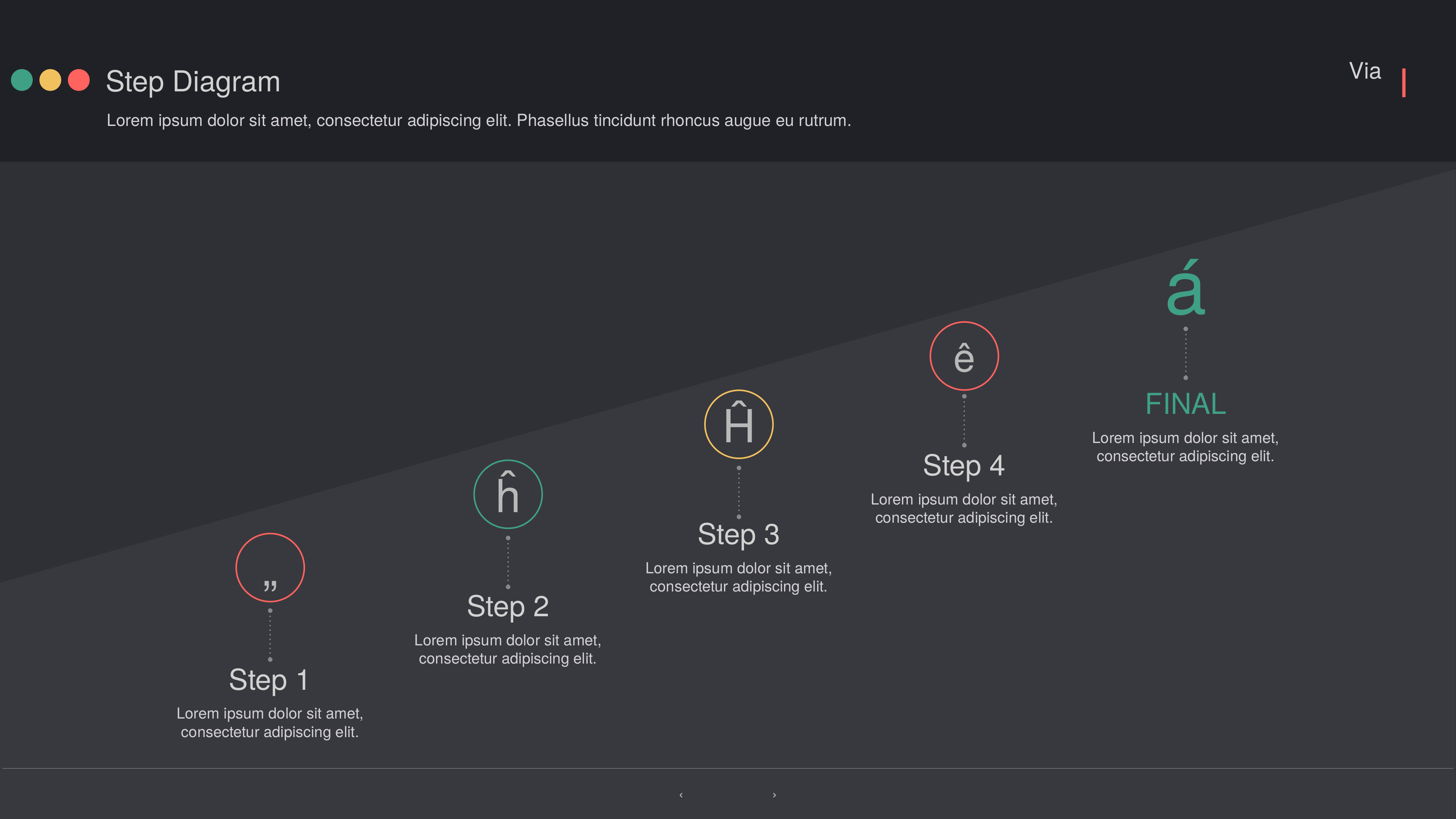

Step Diagram
Lorem ipsum dolor sit amet, consectetur adipiscing elit. Phasellus tincidunt rhoncus augue eu rutrum.

á

FINAL
Lorem ipsum dolor sit amet, consectetur adipiscing elit.

ê

Step 4
Lorem ipsum dolor sit amet, consectetur adipiscing elit.

Ĥ

Step 3
Lorem ipsum dolor sit amet, consectetur adipiscing elit.

ĥ

Step 2
Lorem ipsum dolor sit amet, consectetur adipiscing elit.

„

Step 1
Lorem ipsum dolor sit amet, consectetur adipiscing elit.
22